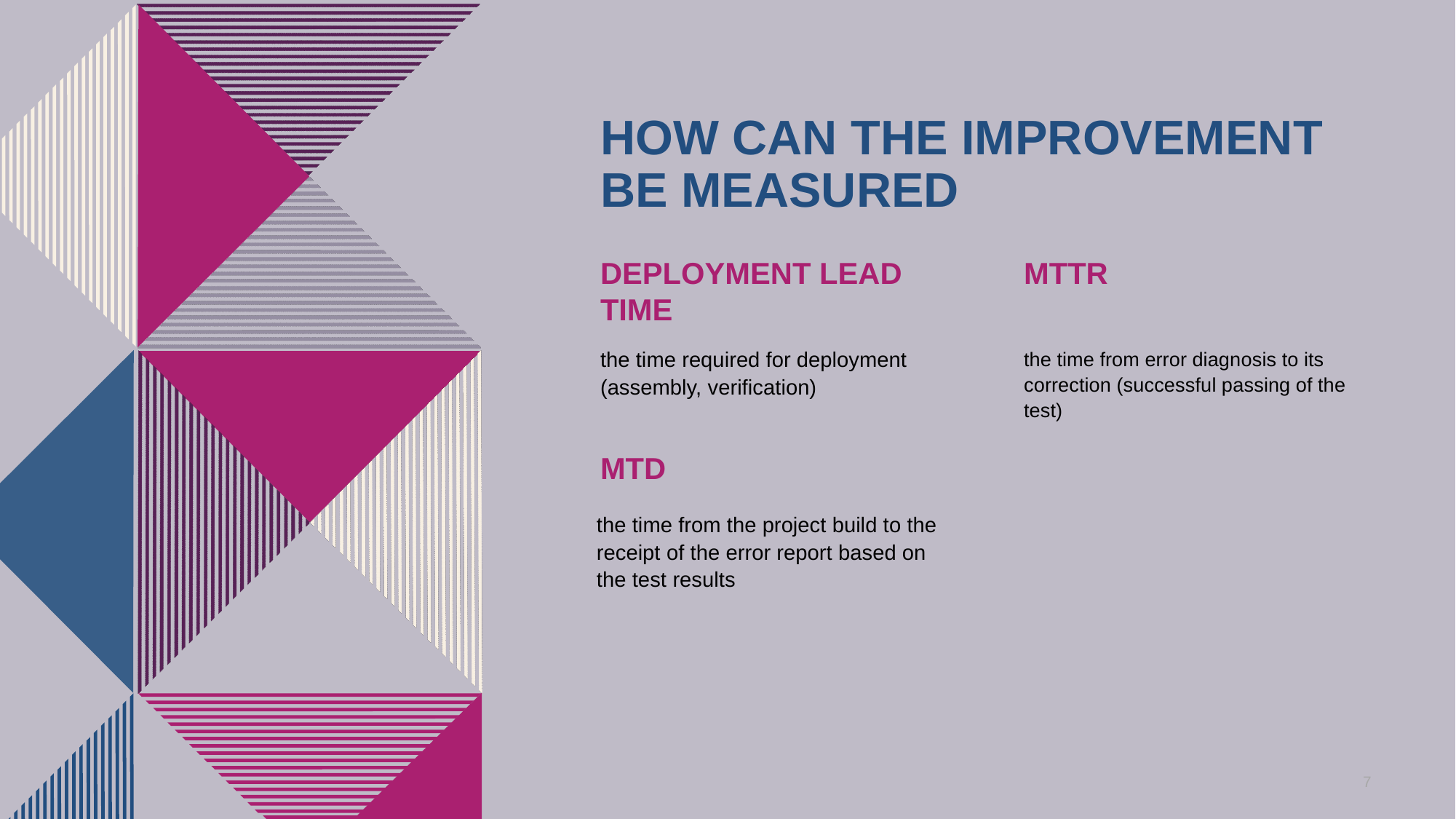

# How can the improvement be measured
Deployment Lead Time
MTTR
the time required for deployment (assembly, verification)
the time from error diagnosis to its correction (successful passing of the test)
MTD
the time from the project build to the receipt of the error report based on the test results
7